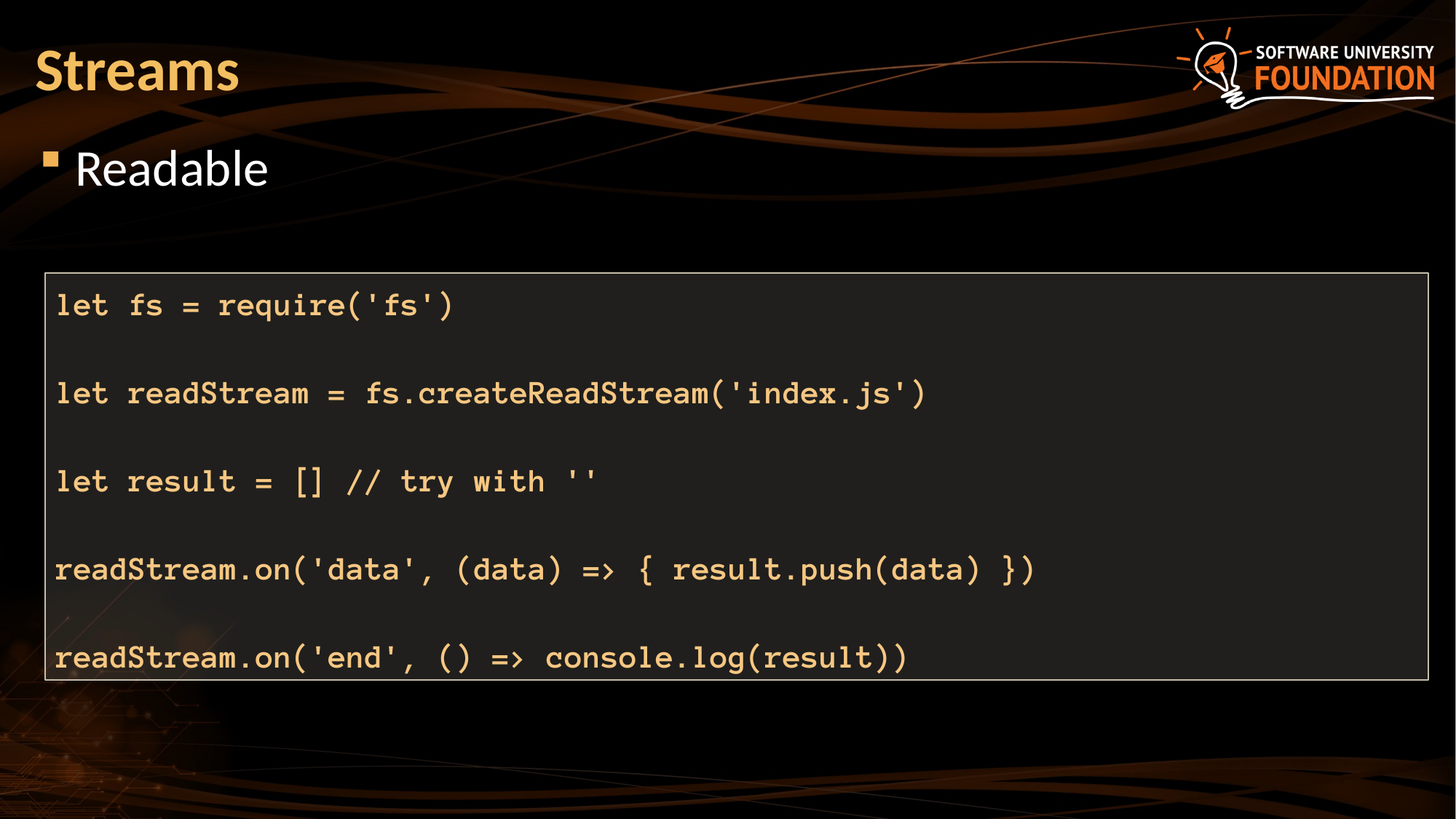

# Streams
Readable

let fs = require('fs')

let readStream = fs.createReadStream('index.js')

let result = [] // try with ''

readStream.on('data', (data) => { result.push(data) })

readStream.on('end', () => console.log(result))